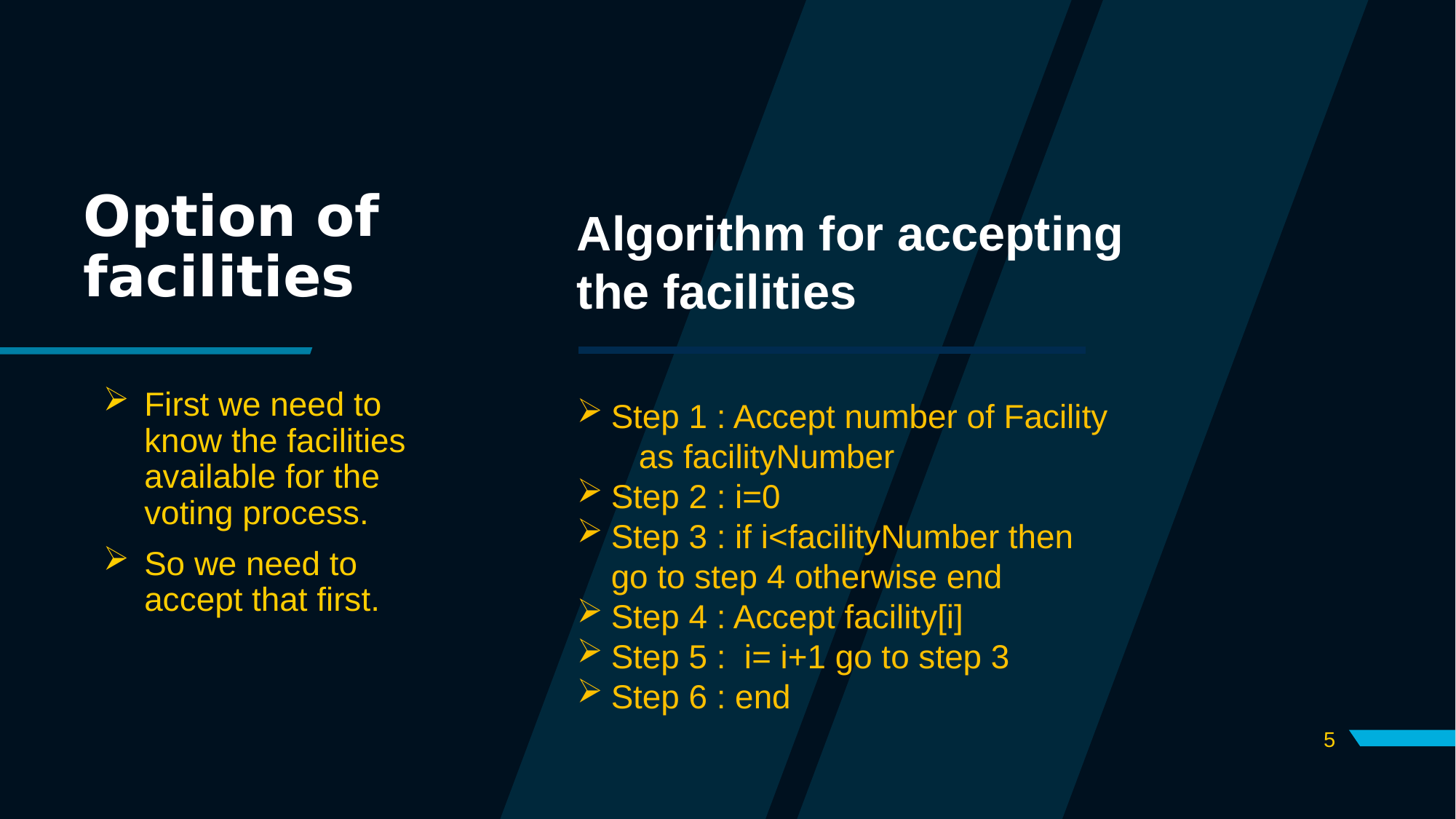

# Option of facilities
Algorithm for accepting the facilities
Step 1 : Accept number of Facility     as facilityNumber
Step 2 : i=0
Step 3 : if i<facilityNumber then go to step 4 otherwise end
Step 4 : Accept facility[i]
Step 5 :  i= i+1 go to step 3
Step 6 : end
First we need to know the facilities available for the voting process.
So we need to accept that first.
5